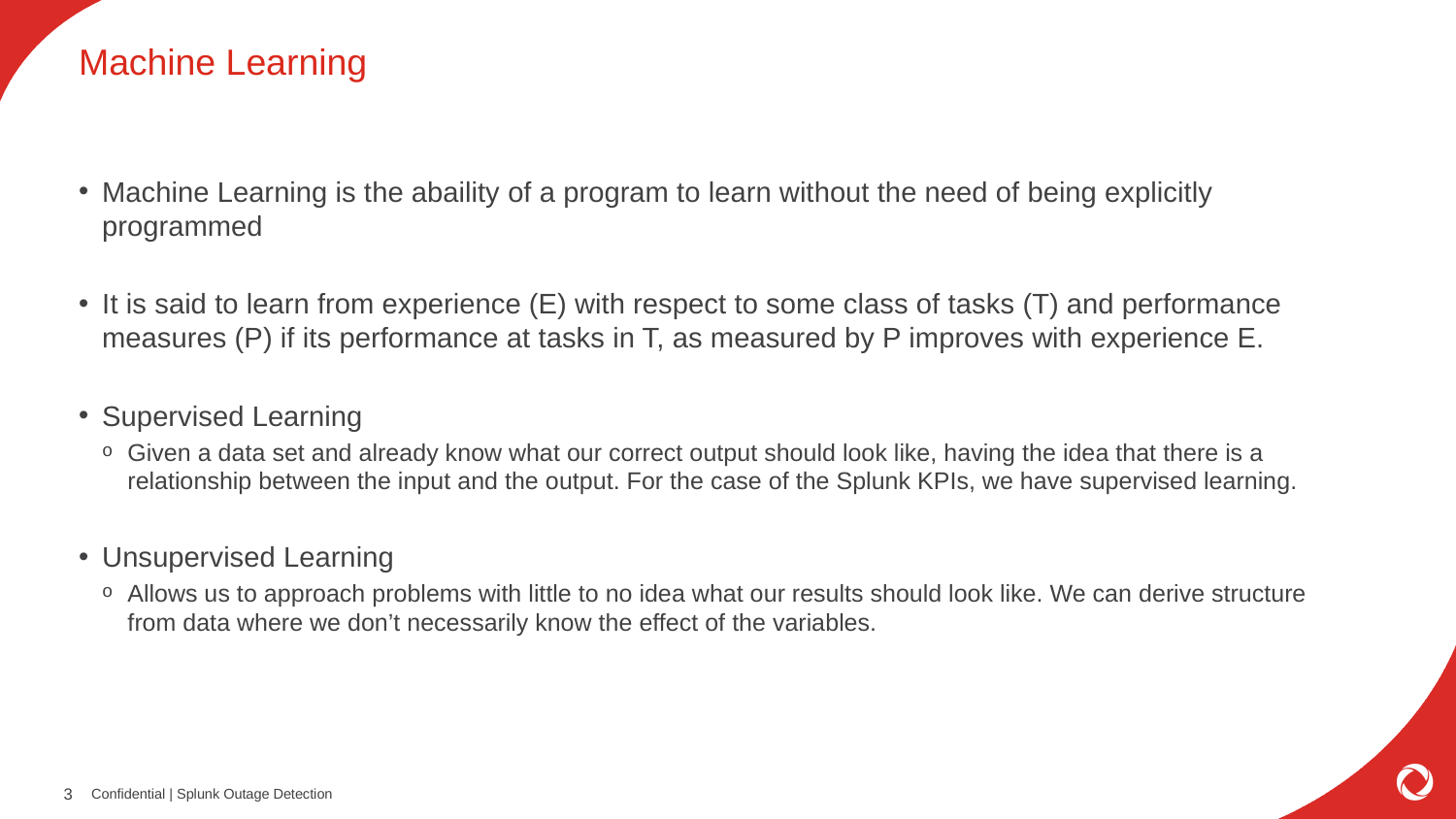

# Machine Learning

Machine Learning is the abaility of a program to learn without the need of being explicitly programmed

It is said to learn from experience (E) with respect to some class of tasks (T) and performance measures (P) if its performance at tasks in T, as measured by P improves with experience E.

Supervised Learning
Given a data set and already know what our correct output should look like, having the idea that there is a relationship between the input and the output. For the case of the Splunk KPIs, we have supervised learning.

Unsupervised Learning
Allows us to approach problems with little to no idea what our results should look like. We can derive structure from data where we don’t necessarily know the effect of the variables.

Confidential | Splunk Outage Detection